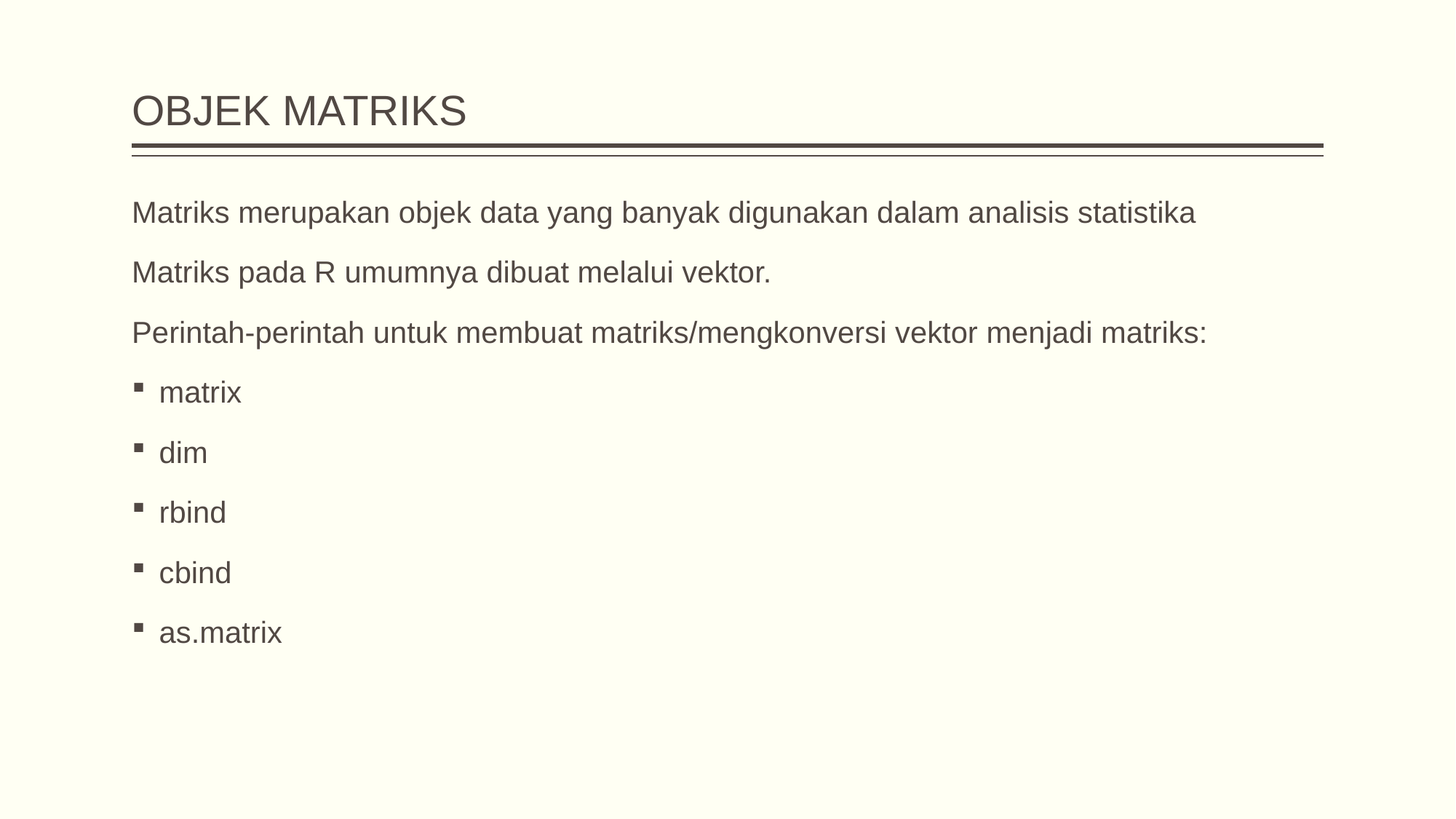

# OBJEK MATRIKS
Matriks merupakan objek data yang banyak digunakan dalam analisis statistika
Matriks pada R umumnya dibuat melalui vektor.
Perintah-perintah untuk membuat matriks/mengkonversi vektor menjadi matriks:
matrix
dim
rbind
cbind
as.matrix